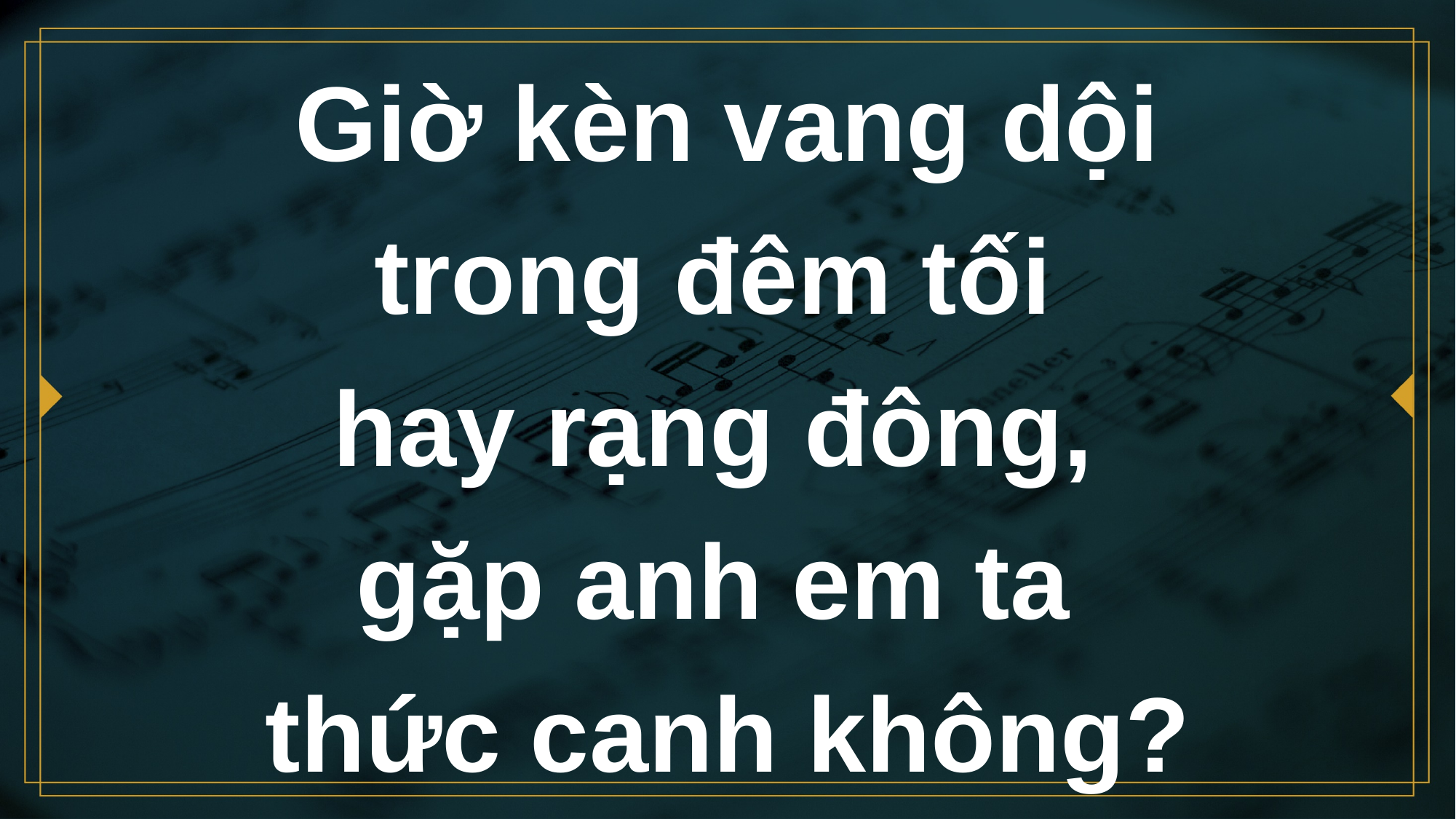

# Giờ kèn vang dội trong đêm tối hay rạng đông, gặp anh em ta thức canh không?